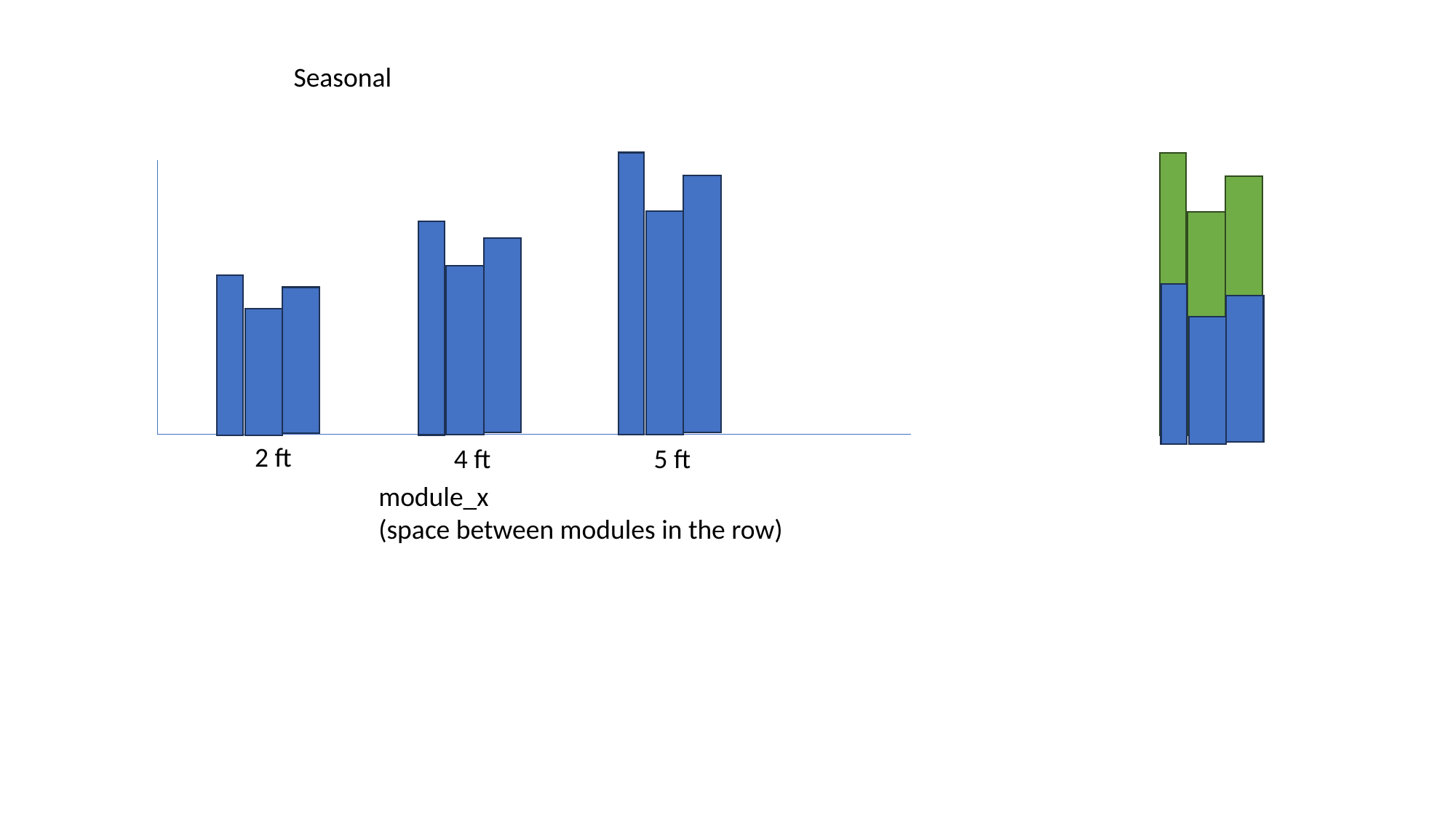

Seasonal

2 ft
4 ft
5 ft
module_x
(space between modules in the row)